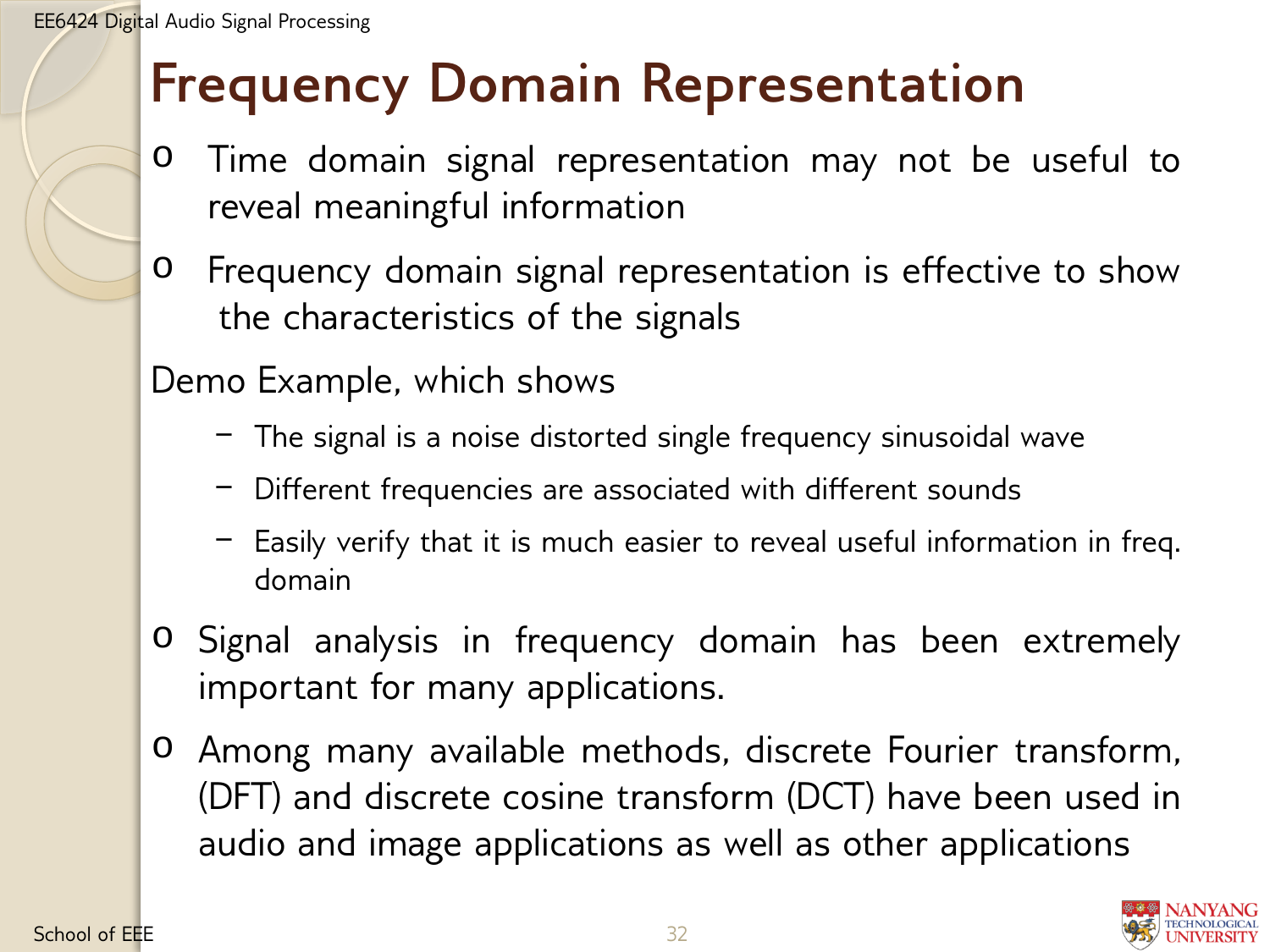

# Frequency Domain Representation

Time domain signal representation may not be useful to reveal meaningful information
Frequency domain signal representation is effective to show  the characteristics of the signals
Demo Example, which shows
The signal is a noise distorted single frequency sinusoidal wave
Different frequencies are associated with different sounds
Easily verify that it is much easier to reveal useful information in freq. domain
Signal analysis in frequency domain has been extremely important for many applications.
Among many available methods, discrete Fourier transform, (DFT) and discrete cosine transform (DCT) have been used in audio and image applications as well as other applications
School of EEE
32